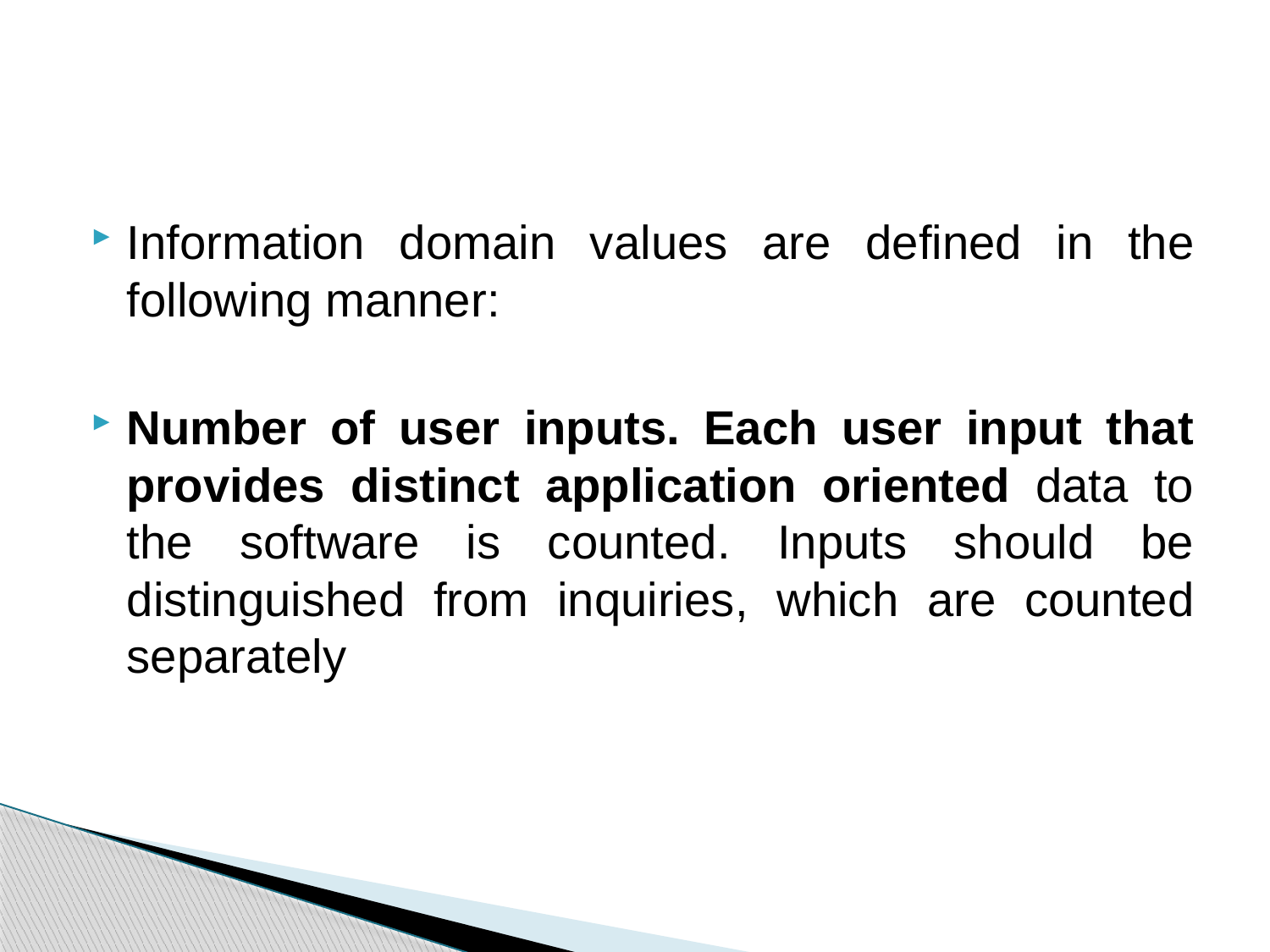

#
Information domain values are defined in the following manner:

Number of user inputs. Each user input that provides distinct application oriented data to the software is counted. Inputs should be distinguished from inquiries, which are counted separately